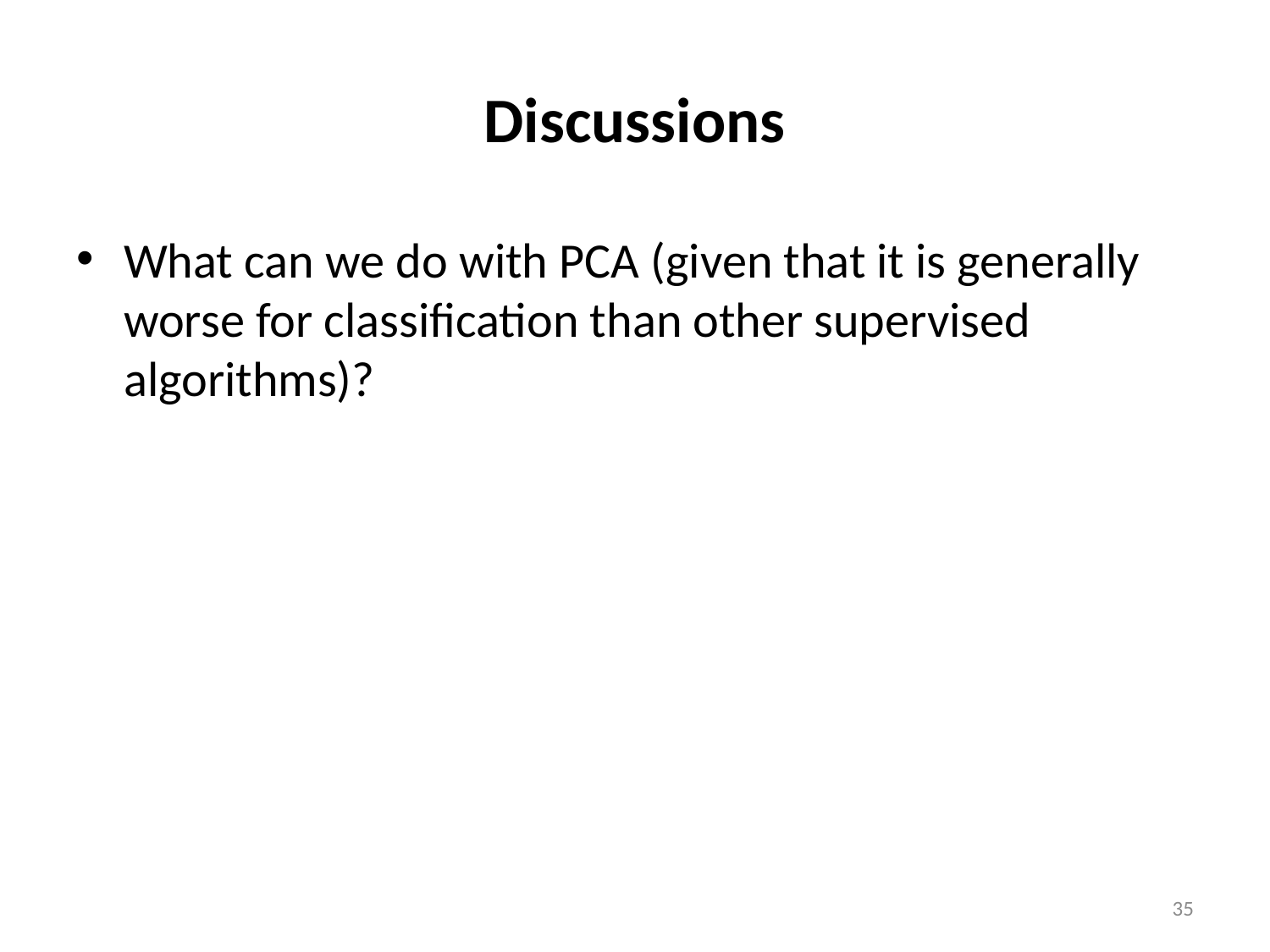

# Discussions
What can we do with PCA (given that it is generally worse for classification than other supervised algorithms)?
35